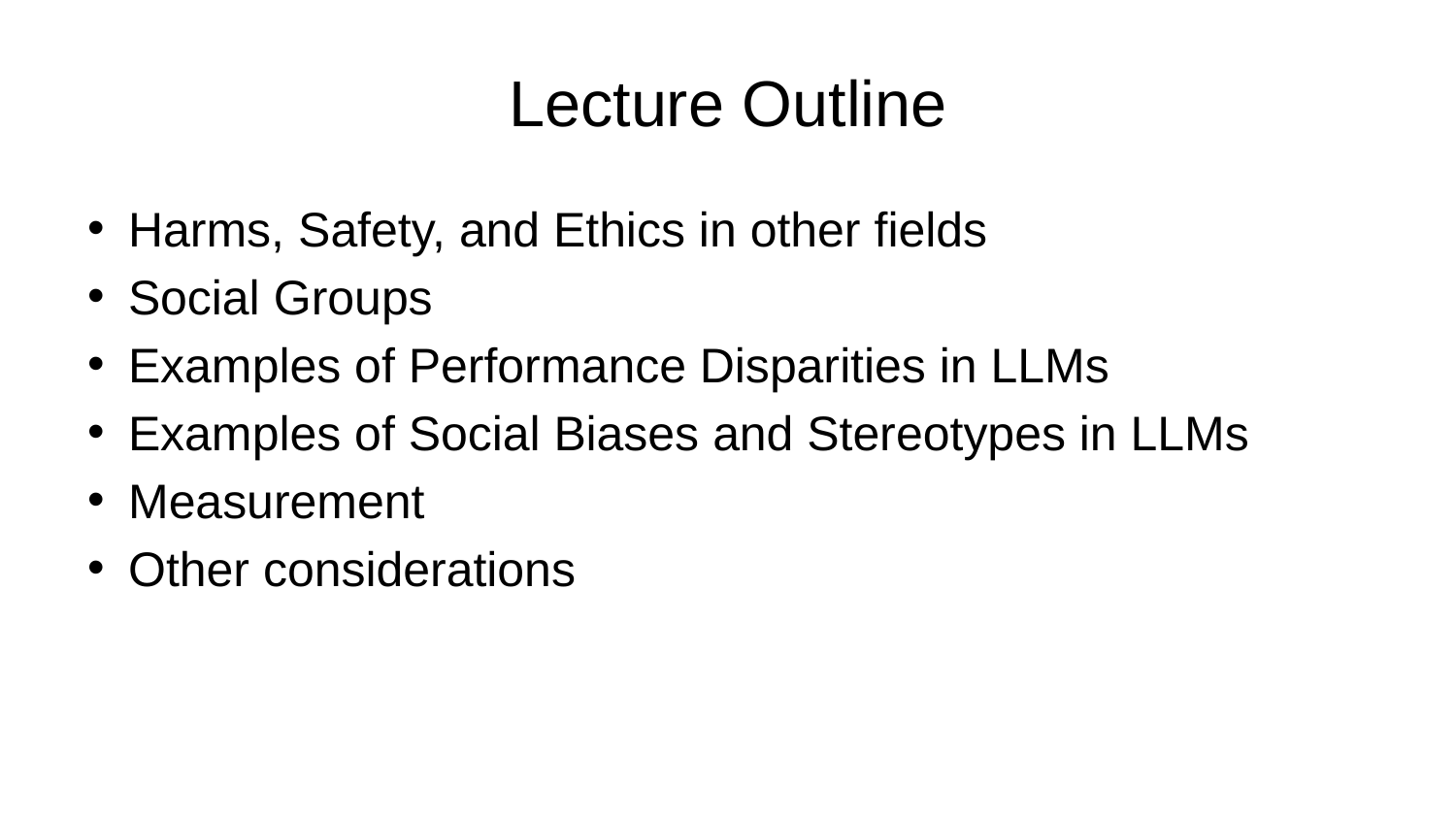

# Lecture Outline
Harms, Safety, and Ethics in other fields
Social Groups
Examples of Performance Disparities in LLMs
Examples of Social Biases and Stereotypes in LLMs
Measurement
Other considerations